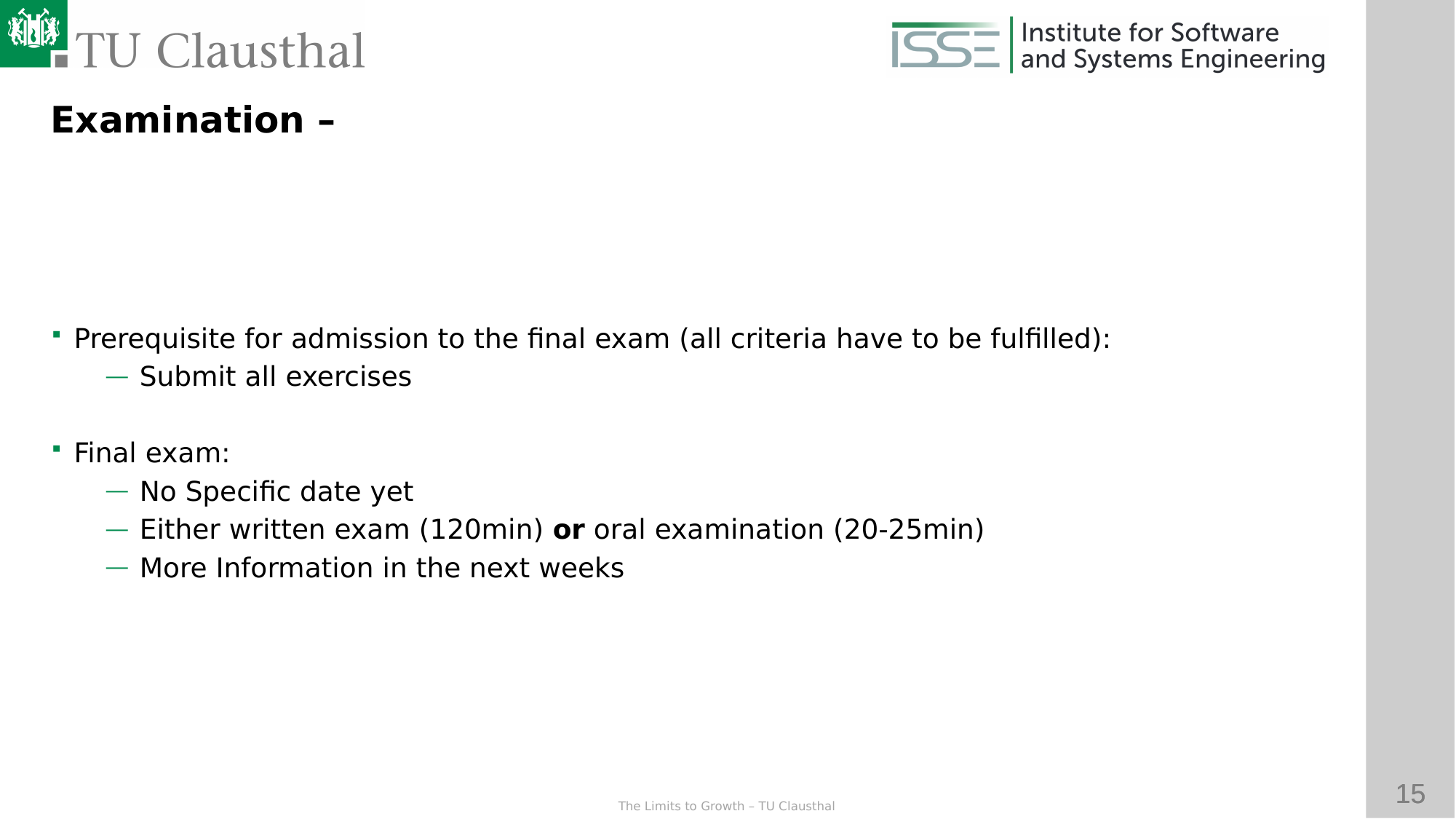

Examination –
Prerequisite for admission to the final exam (all criteria have to be fulfilled):
Submit all exercises

Final exam:
No Specific date yet
Either written exam (120min) or oral examination (20-25min)
More Information in the next weeks